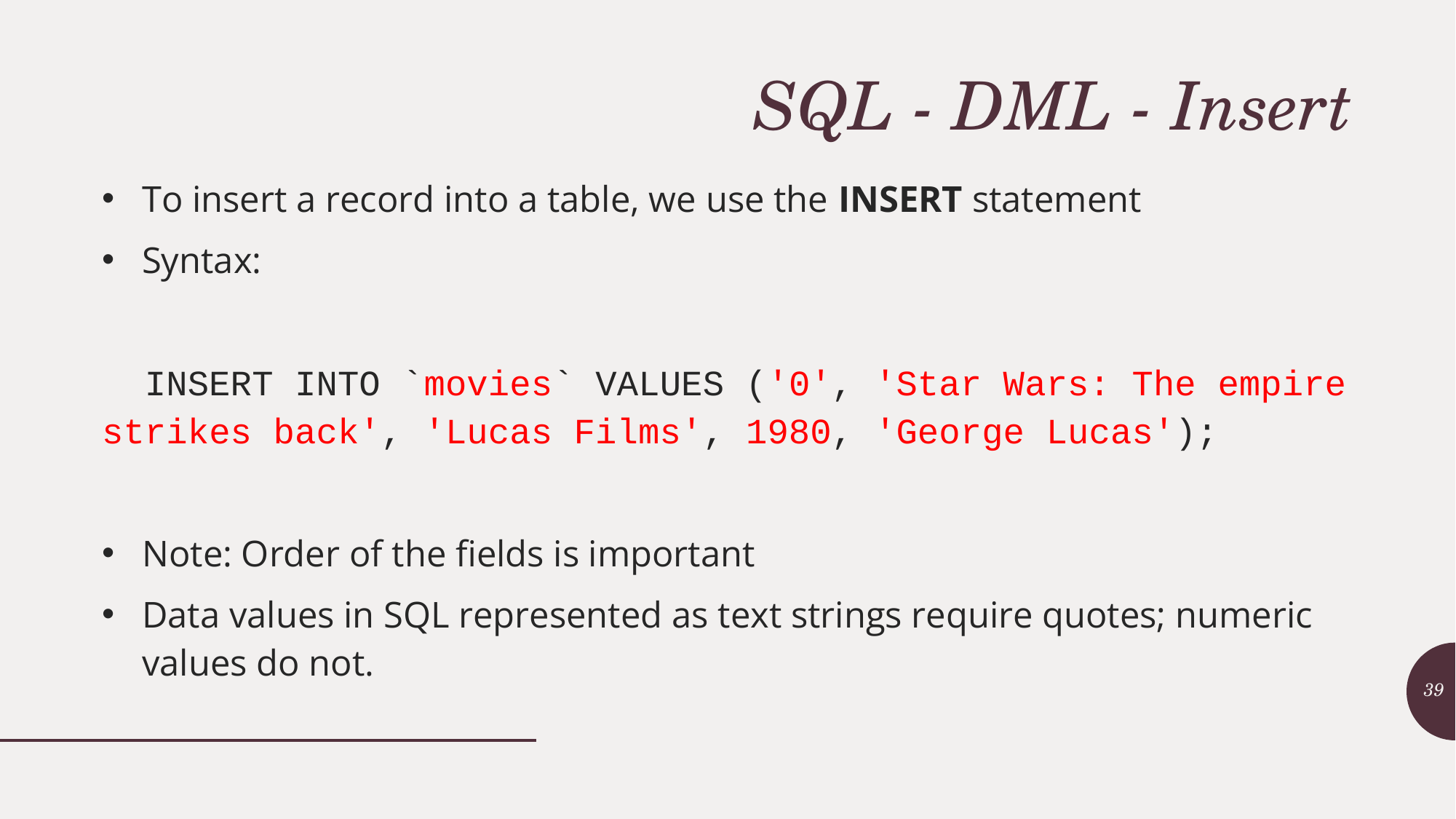

# SQL - DML - Insert
To insert a record into a table, we use the INSERT statement
Syntax:

  INSERT INTO `movies` VALUES ('0', 'Star Wars: The empire strikes back', 'Lucas Films', 1980, 'George Lucas');

Note: Order of the fields is important
Data values in SQL represented as text strings require quotes; numeric values do not.
39